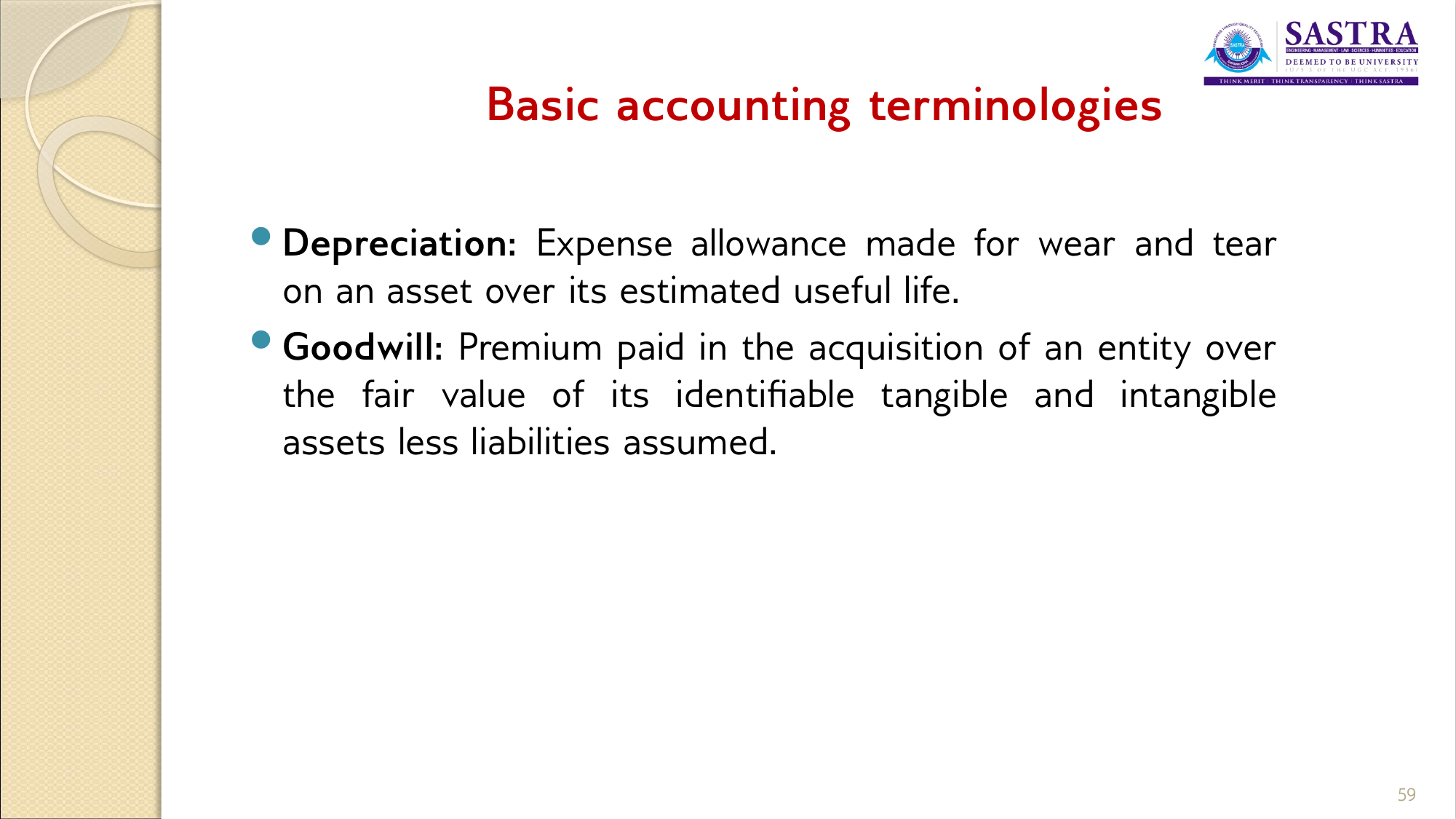

# Basic accounting terminologies
Depreciation: Expense allowance made for wear and tear on an asset over its estimated useful life.
Goodwill: Premium paid in the acquisition of an entity over the fair value of its identifiable tangible and intangible assets less liabilities assumed.

59